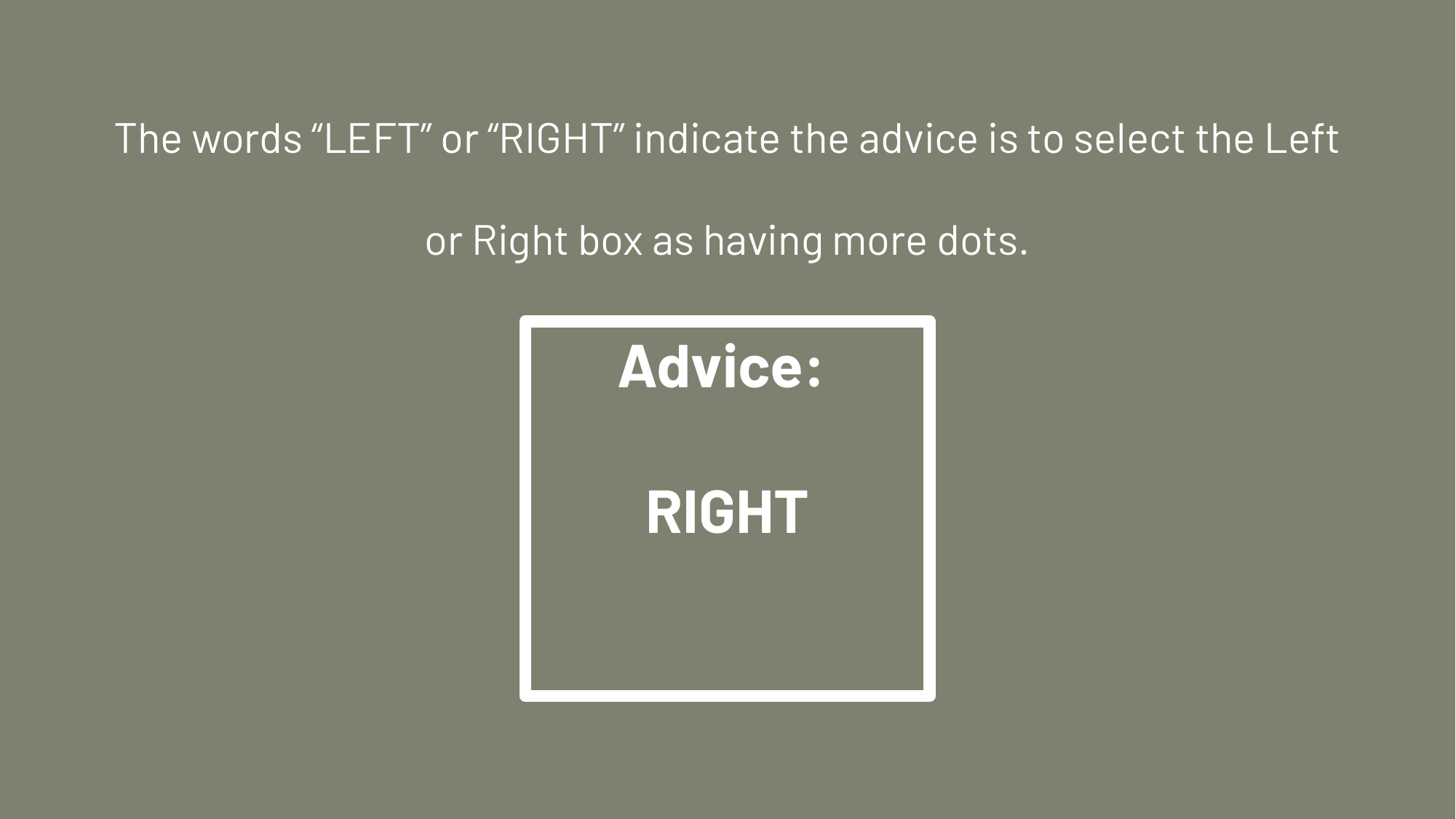

The words “LEFT” or “RIGHT” indicate the advice is to select the Left or Right box as having more dots.
Advice:

RIGHT